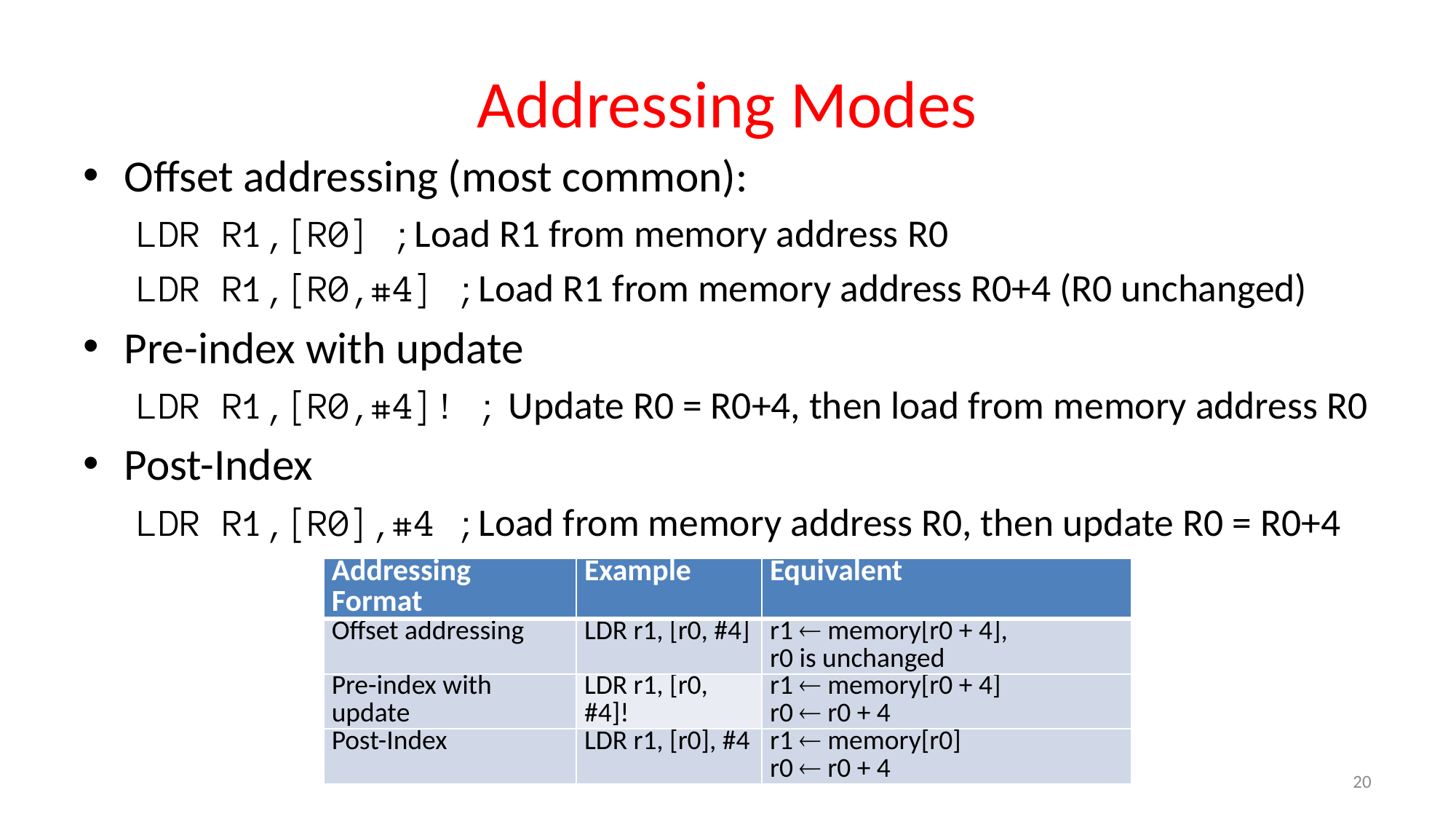

# Addressing Modes
Offset addressing (most common):
LDR R1,[R0] ;Load R1 from memory address R0
LDR R1,[R0,#4] ;Load R1 from memory address R0+4 (R0 unchanged)
Pre-index with update
LDR R1,[R0,#4]! ; Update R0 = R0+4, then load from memory address R0
Post-Index
LDR R1,[R0],#4 ;Load from memory address R0, then update R0 = R0+4

| Addressing Format | Example | Equivalent |
| --- | --- | --- |
| Offset addressing | LDR r1, [r0, #4] | r1 ← memory[r0 + 4], r0 is unchanged |
| Pre-index with update | LDR r1, [r0, #4]! | r1 ← memory[r0 + 4] r0 ← r0 + 4 |
| Post-Index | LDR r1, [r0], #4 | r1 ← memory[r0] r0 ← r0 + 4 |
20